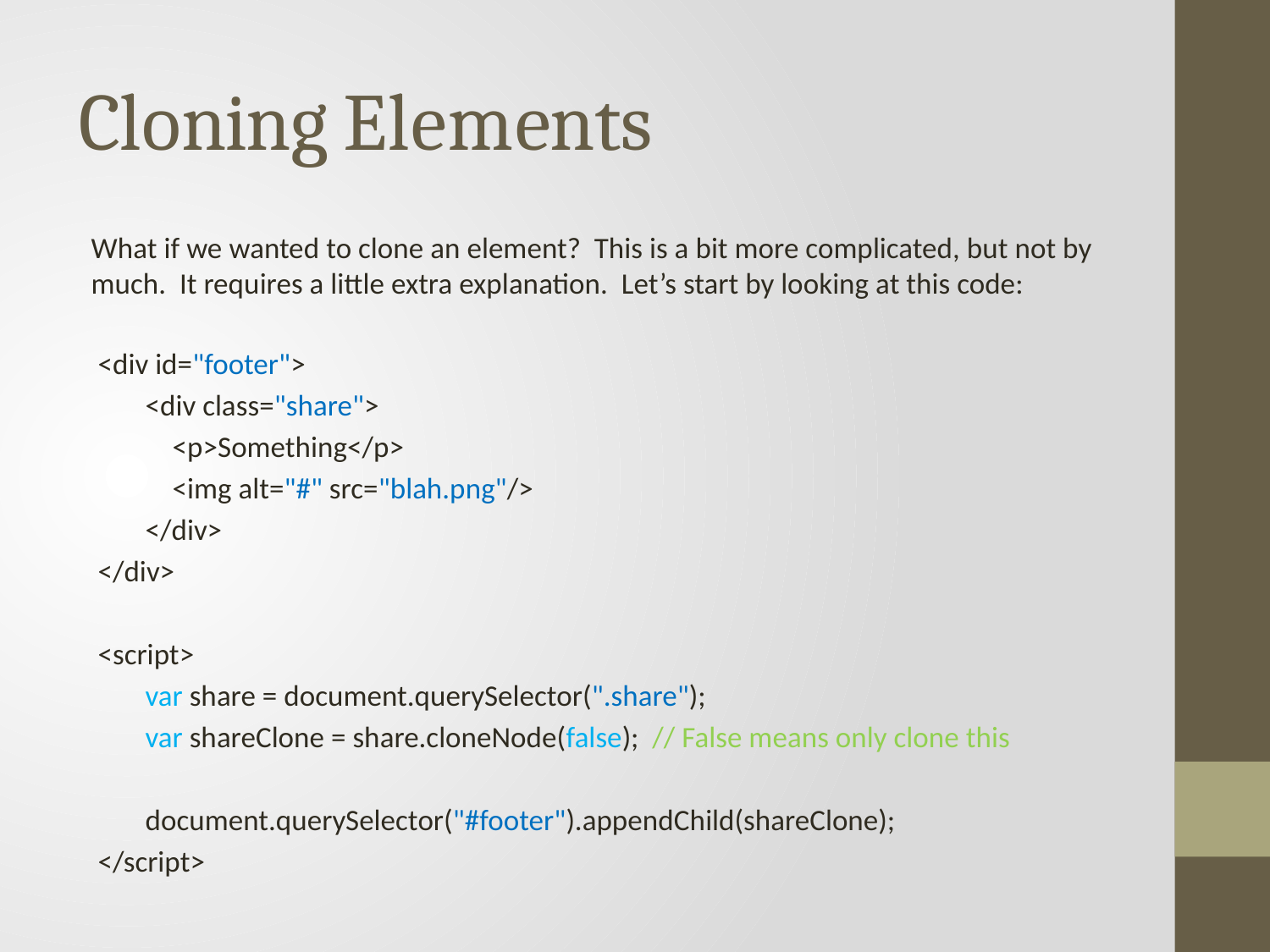

# Cloning Elements
What if we wanted to clone an element?  This is a bit more complicated, but not by much.  It requires a little extra explanation.  Let’s start by looking at this code:

 <div id="footer">
        <div class="share">
            <p>Something</p>
            <img alt="#" src="blah.png"/>
        </div>
 </div>

 <script>
        var share = document.querySelector(".share");
        var shareClone = share.cloneNode(false);  // False means only clone this

        document.querySelector("#footer").appendChild(shareClone);
 </script>